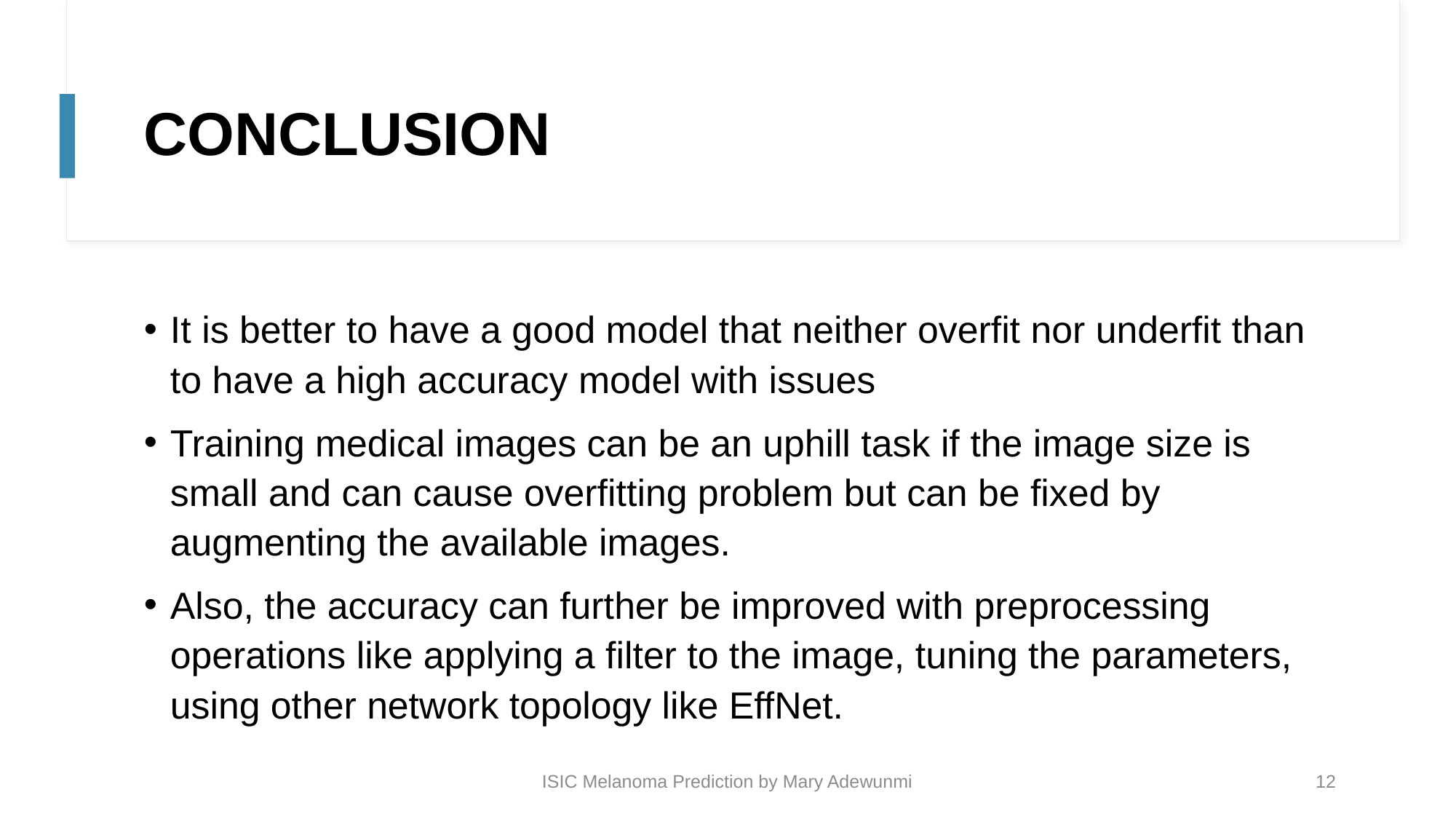

# CONCLUSION
It is better to have a good model that neither overfit nor underfit than to have a high accuracy model with issues
Training medical images can be an uphill task if the image size is small and can cause overfitting problem but can be fixed by augmenting the available images.
Also, the accuracy can further be improved with preprocessing operations like applying a filter to the image, tuning the parameters, using other network topology like EffNet.
ISIC Melanoma Prediction by Mary Adewunmi
12